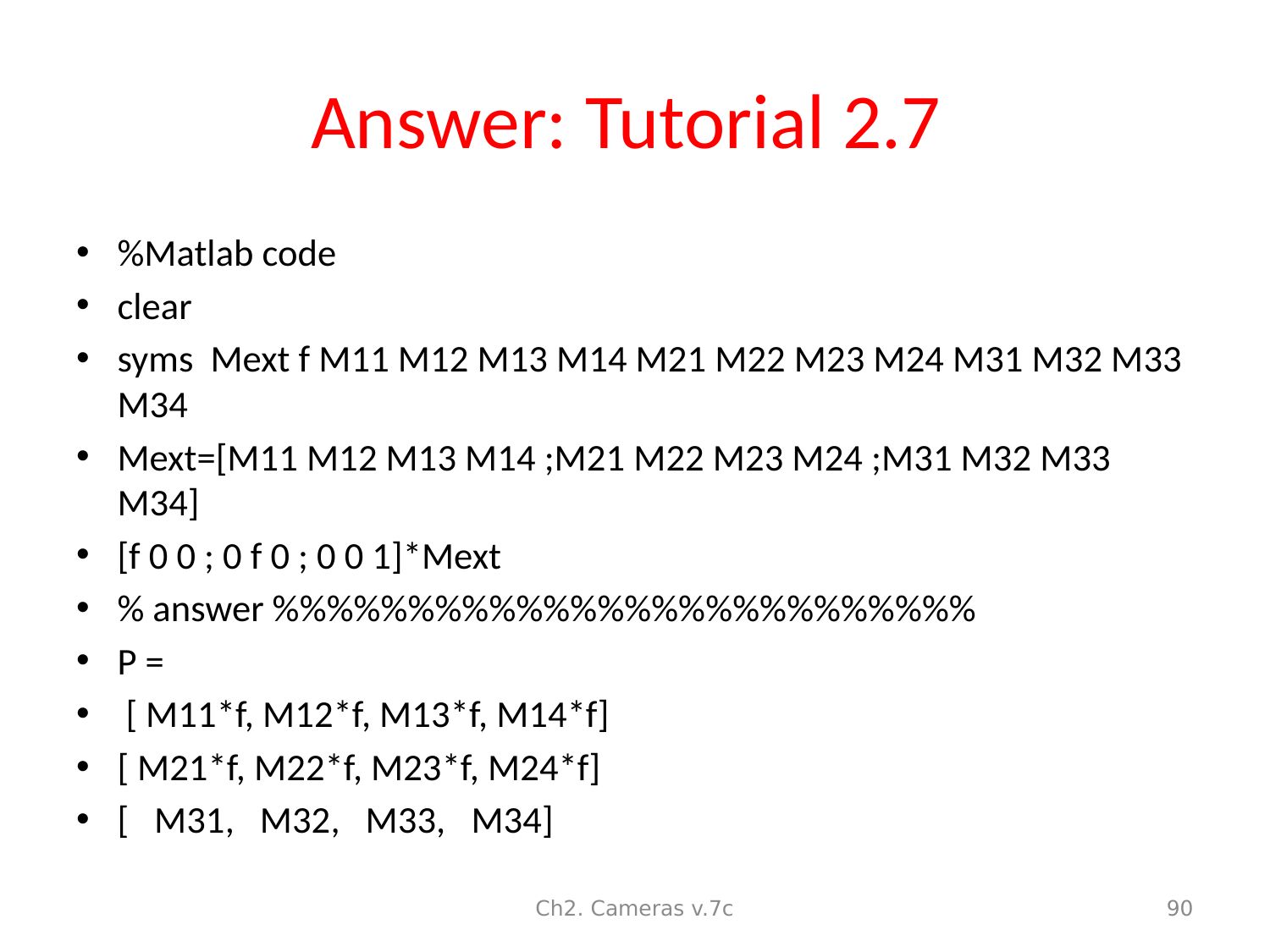

# Answer: Tutorial 2.7
%Matlab code
clear
syms  Mext f M11 M12 M13 M14 M21 M22 M23 M24 M31 M32 M33 M34
Mext=[M11 M12 M13 M14 ;M21 M22 M23 M24 ;M31 M32 M33 M34]
[f 0 0 ; 0 f 0 ; 0 0 1]*Mext
% answer %%%%%%%%%%%%%%%%%%%%%%%%%%
P =
 [ M11*f, M12*f, M13*f, M14*f]
[ M21*f, M22*f, M23*f, M24*f]
[   M31,   M32,   M33,   M34]
Ch2. Cameras v.7c
90